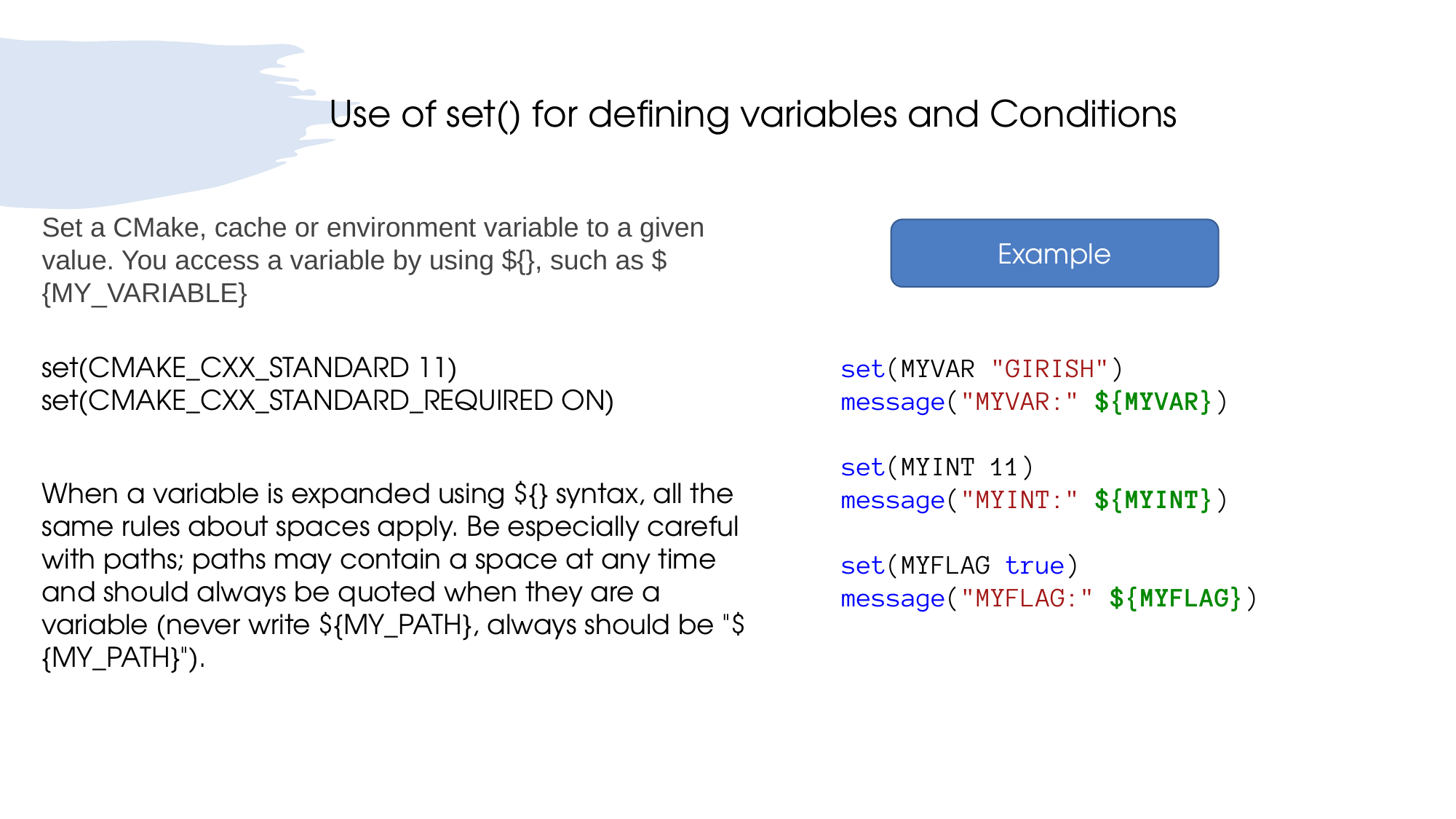

Use of set() for defining variables and Conditions
Set a CMake, cache or environment variable to a given value. You access a variable by using ${}, such as ${MY_VARIABLE}
Example
set(CMAKE_CXX_STANDARD 11)
set(CMAKE_CXX_STANDARD_REQUIRED ON)

set(MYVAR "GIRISH")
message("MYVAR:" ${MYVAR})

set(MYINT 11)
message("MYINT:" ${MYINT})

set(MYFLAG true)
message("MYFLAG:" ${MYFLAG})
When a variable is expanded using ${} syntax, all the same rules about spaces apply. Be especially careful with paths; paths may contain a space at any time and should always be quoted when they are a variable (never write ${MY_PATH}, always should be "${MY_PATH}").